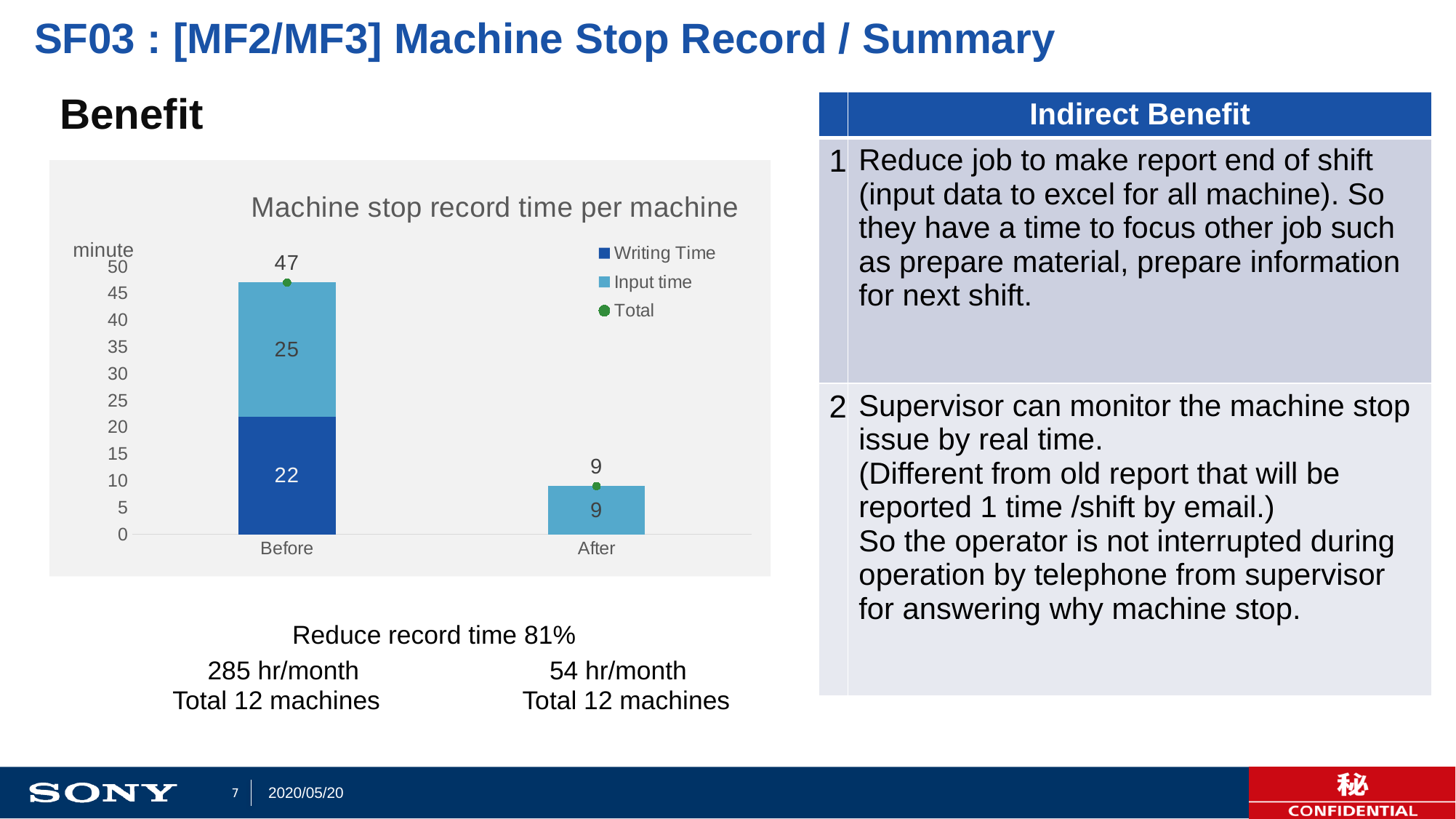

SF03 : [MF2/MF3] Machine Stop Record / Summary
Benefit
|  | Indirect Benefit |
| --- | --- |
| 1 | Reduce job to make report end of shift (input data to excel for all machine). So they have a time to focus other job such as prepare material, prepare information for next shift. |
| 2 | Supervisor can monitor the machine stop issue by real time. (Different from old report that will be reported 1 time /shift by email.) So the operator is not interrupted during operation by telephone from supervisor for answering why machine stop. |

### Chart: Machine stop record time per machine

| Category | Writing Time | Input time | Total |
|---|---|---|---|
| Before | 22.0 | 25.0 | 47.0 |
| After | None | 9.0 | 9.0 |
Reduce record time 81%
285 hr/month
54 hr/month
Total 12 machines
Total 12 machines